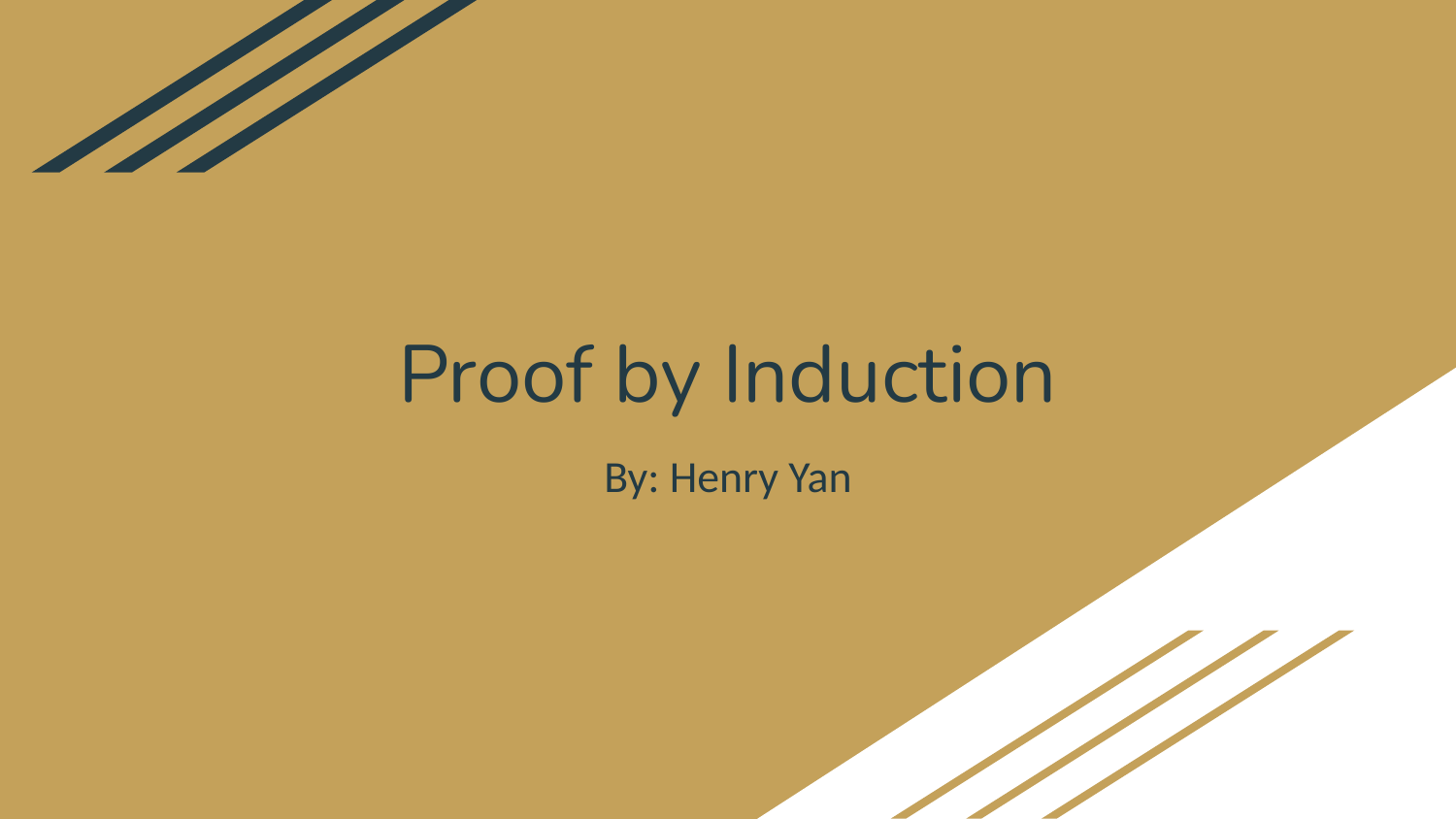

# Proof by Induction
By: Henry Yan